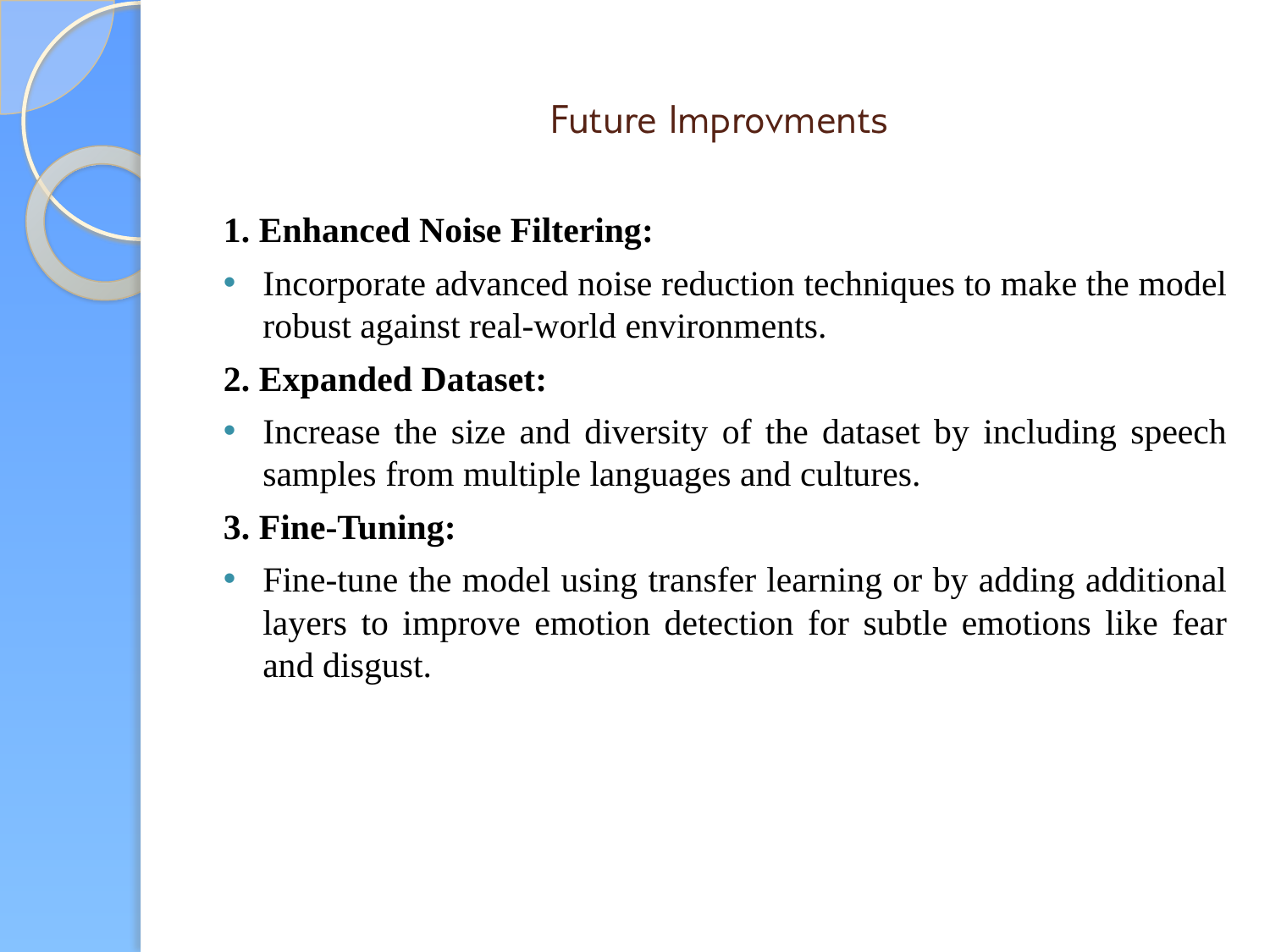

# Future Improvments
1. Enhanced Noise Filtering:
Incorporate advanced noise reduction techniques to make the model robust against real-world environments.
2. Expanded Dataset:
Increase the size and diversity of the dataset by including speech samples from multiple languages and cultures.
3. Fine-Tuning:
Fine-tune the model using transfer learning or by adding additional layers to improve emotion detection for subtle emotions like fear and disgust.